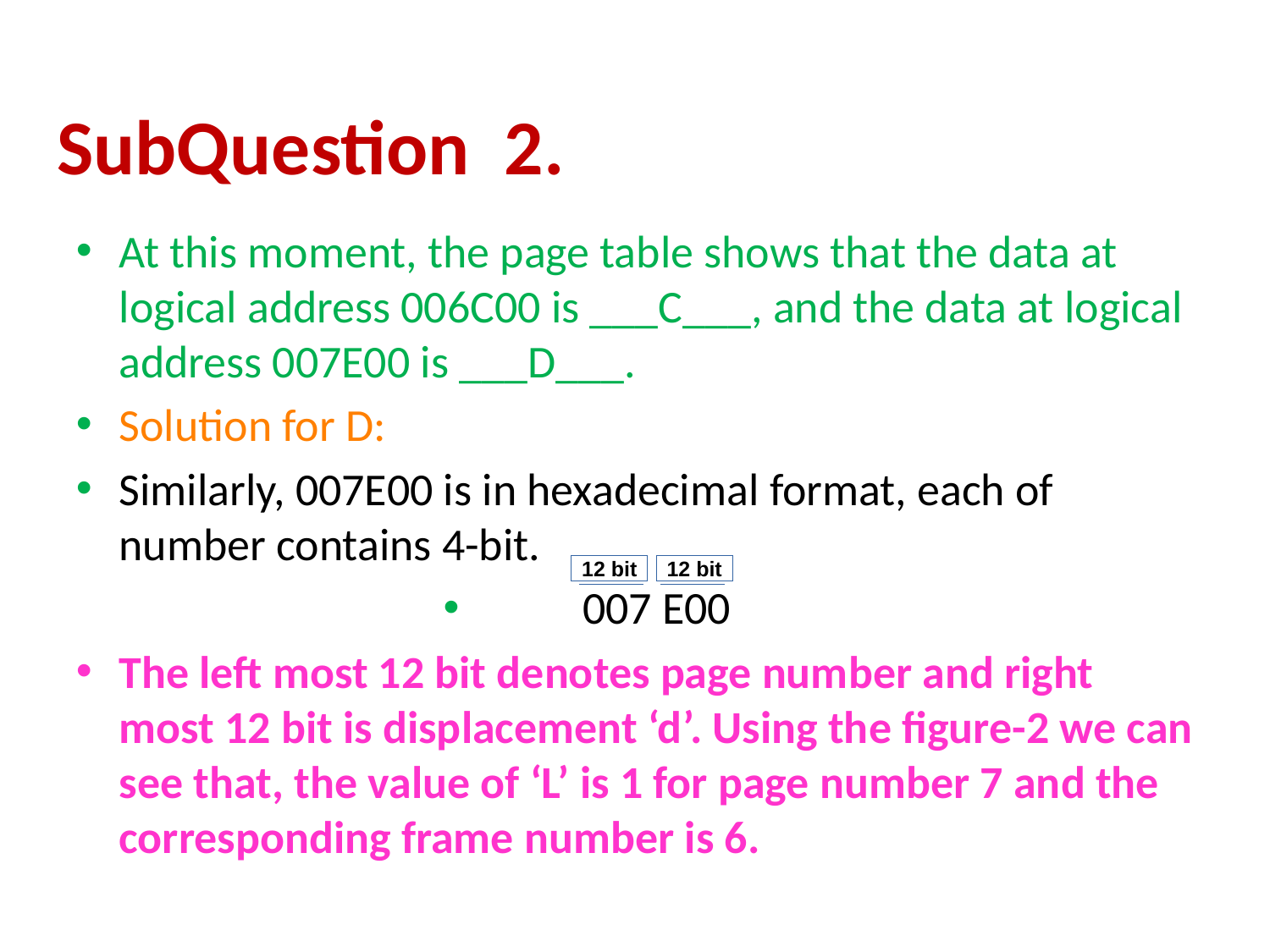

SubQuestion  2.
At this moment, the page table shows that the data at logical address 006C00 is ___C___, and the data at logical address 007E00 is ___D___.
Solution for D:
Similarly, 007E00 is in hexadecimal format, each of number contains 4-bit.
007 E00
The left most 12 bit denotes page number and right most 12 bit is displacement ‘d’. Using the figure-2 we can see that, the value of ‘L’ is 1 for page number 7 and the corresponding frame number is 6.
12 bit
12 bit